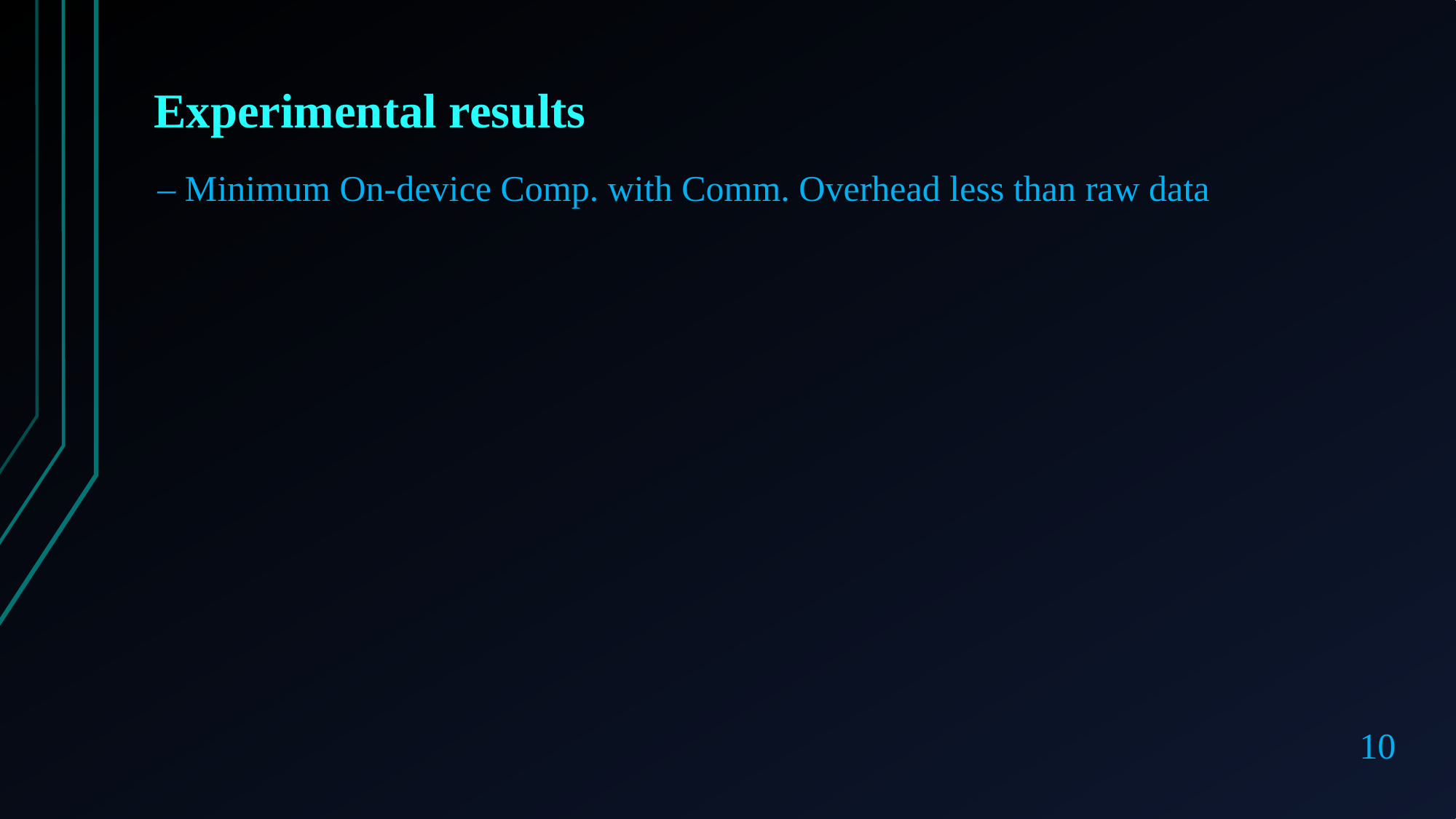

Experimental results
– Minimum On-device Comp. with Comm. Overhead less than raw data
10